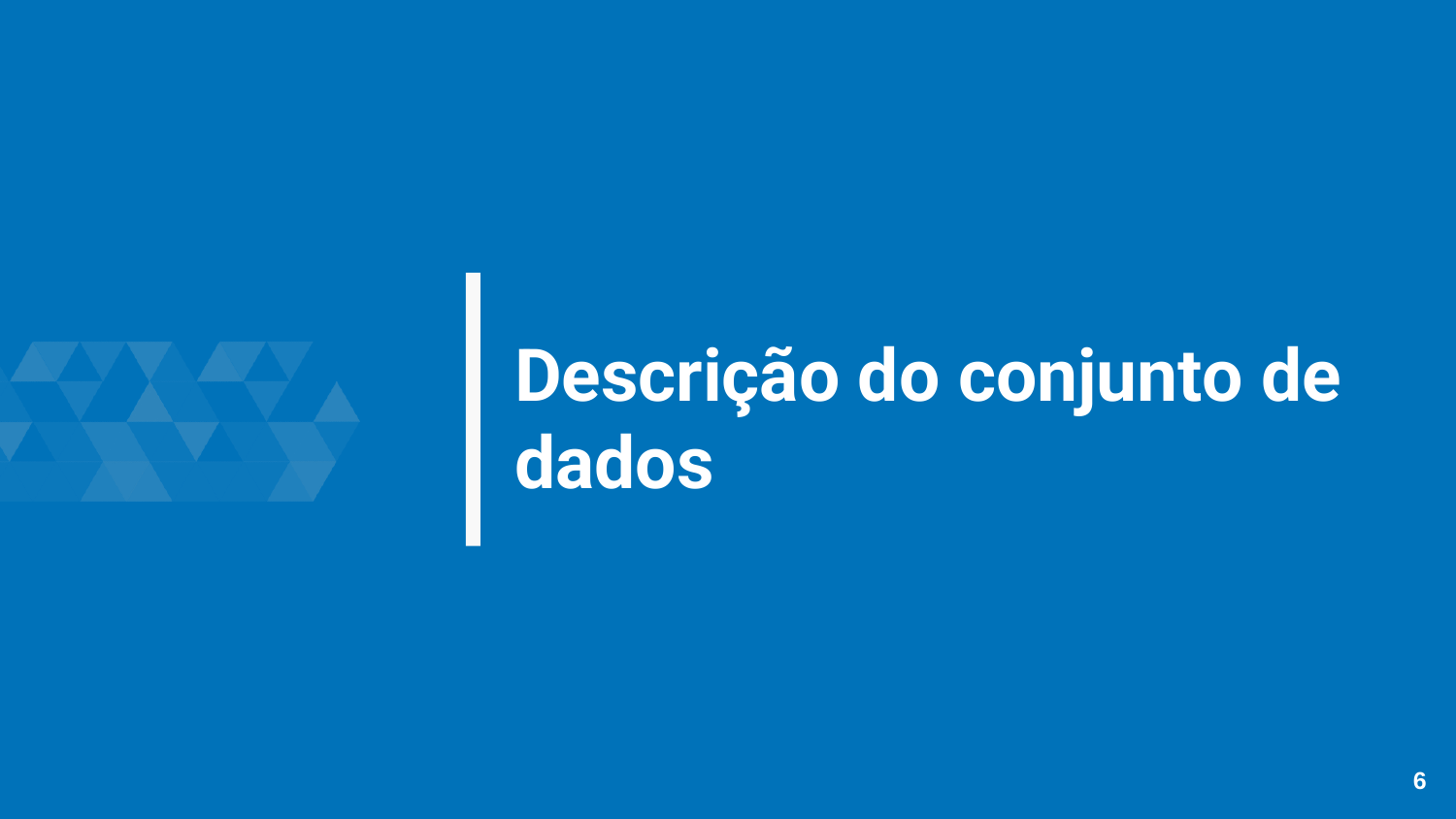

# Descrição do conjunto de dados
6